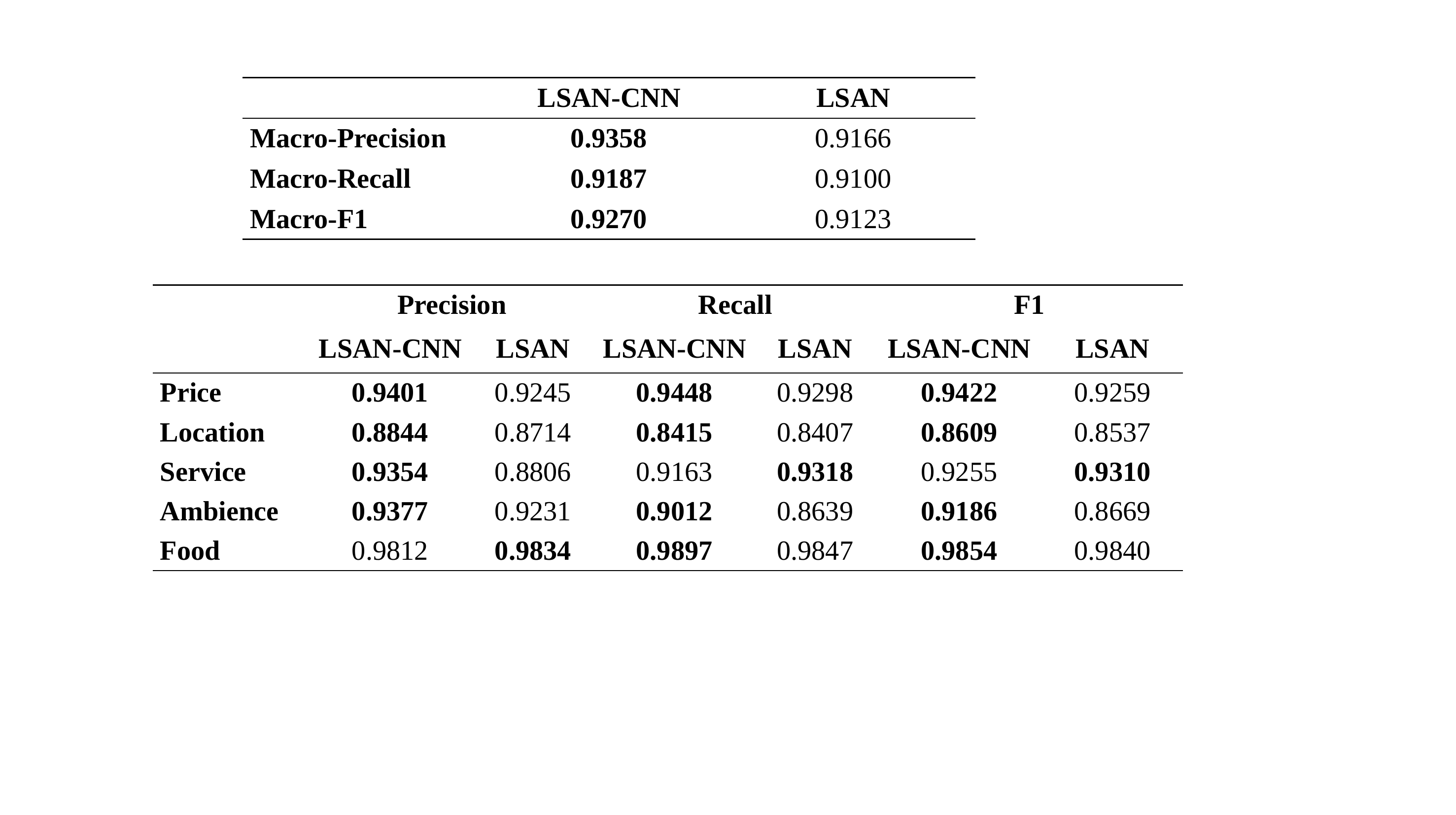

|  | LSAN-CNN | LSAN |
| --- | --- | --- |
| Macro-Precision | 0.9358 | 0.9166 |
| Macro-Recall | 0.9187 | 0.9100 |
| Macro-F1 | 0.9270 | 0.9123 |
|  | Precision |  | Recall |  | F1 |  |
| --- | --- | --- | --- | --- | --- | --- |
|  | LSAN-CNN | LSAN | LSAN-CNN | LSAN | LSAN-CNN | LSAN |
| Price | 0.9401 | 0.9245 | 0.9448 | 0.9298 | 0.9422 | 0.9259 |
| Location | 0.8844 | 0.8714 | 0.8415 | 0.8407 | 0.8609 | 0.8537 |
| Service | 0.9354 | 0.8806 | 0.9163 | 0.9318 | 0.9255 | 0.9310 |
| Ambience | 0.9377 | 0.9231 | 0.9012 | 0.8639 | 0.9186 | 0.8669 |
| Food | 0.9812 | 0.9834 | 0.9897 | 0.9847 | 0.9854 | 0.9840 |